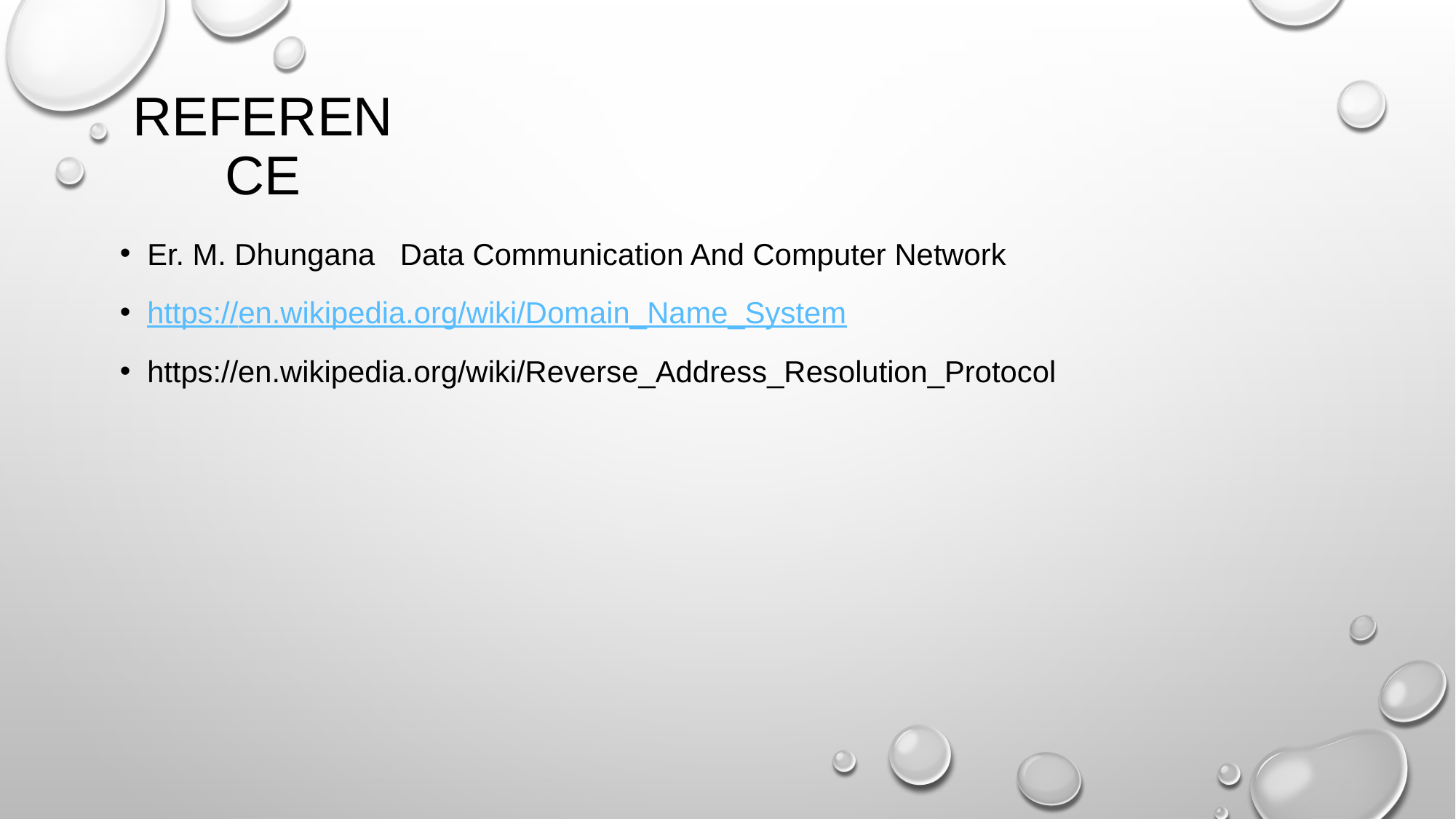

# reference
Er. M. Dhungana   Data Communication And Computer Network
https://en.wikipedia.org/wiki/Domain_Name_System
https://en.wikipedia.org/wiki/Reverse_Address_Resolution_Protocol